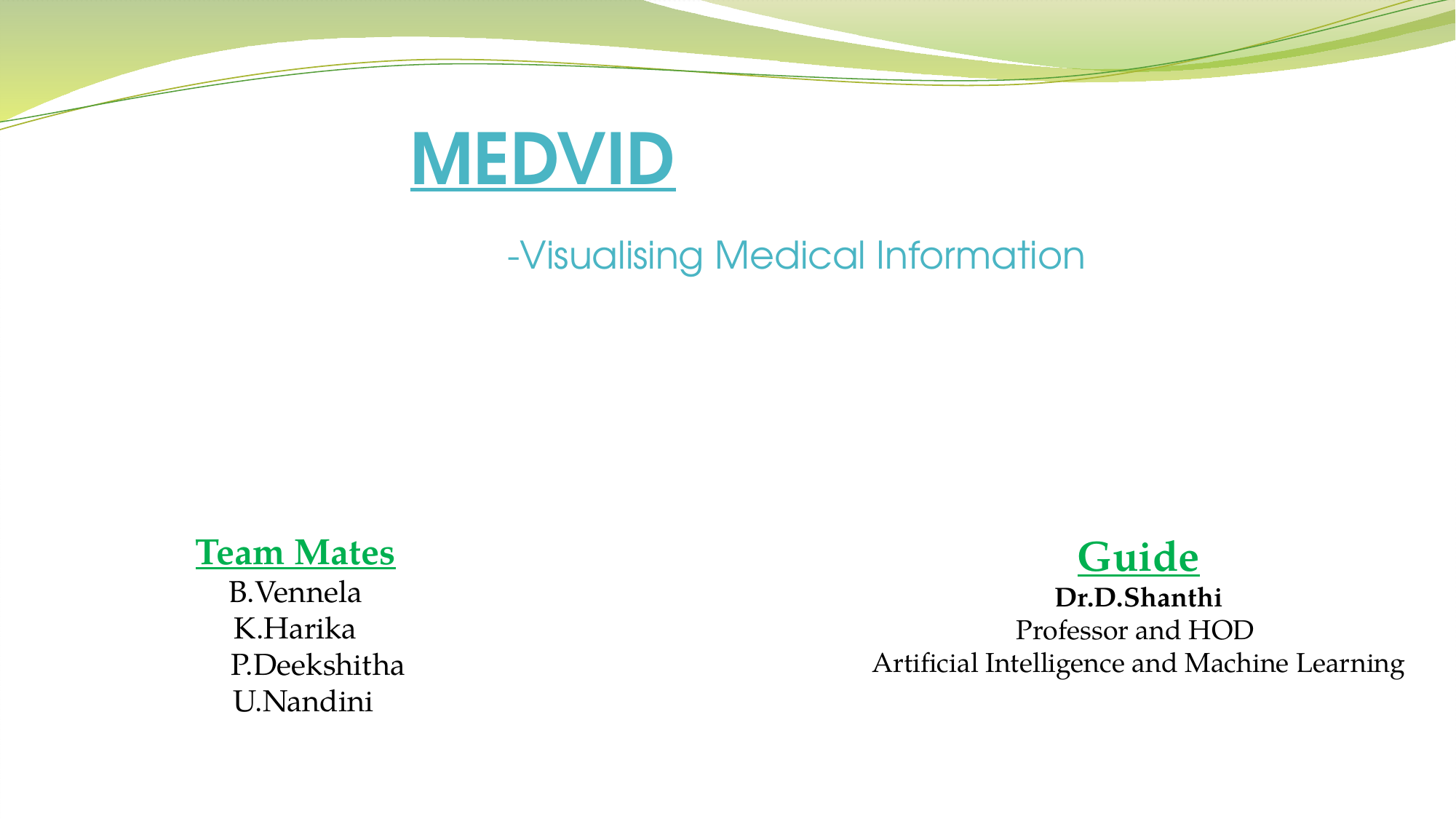

# MEDVID -Visualising Medical Information
Team Mates
B.Vennela
K.Harika
      P.Deekshitha
  U.Nandini
Guide
Dr.D.Shanthi
Professor and HOD
Artificial Intelligence and Machine Learning